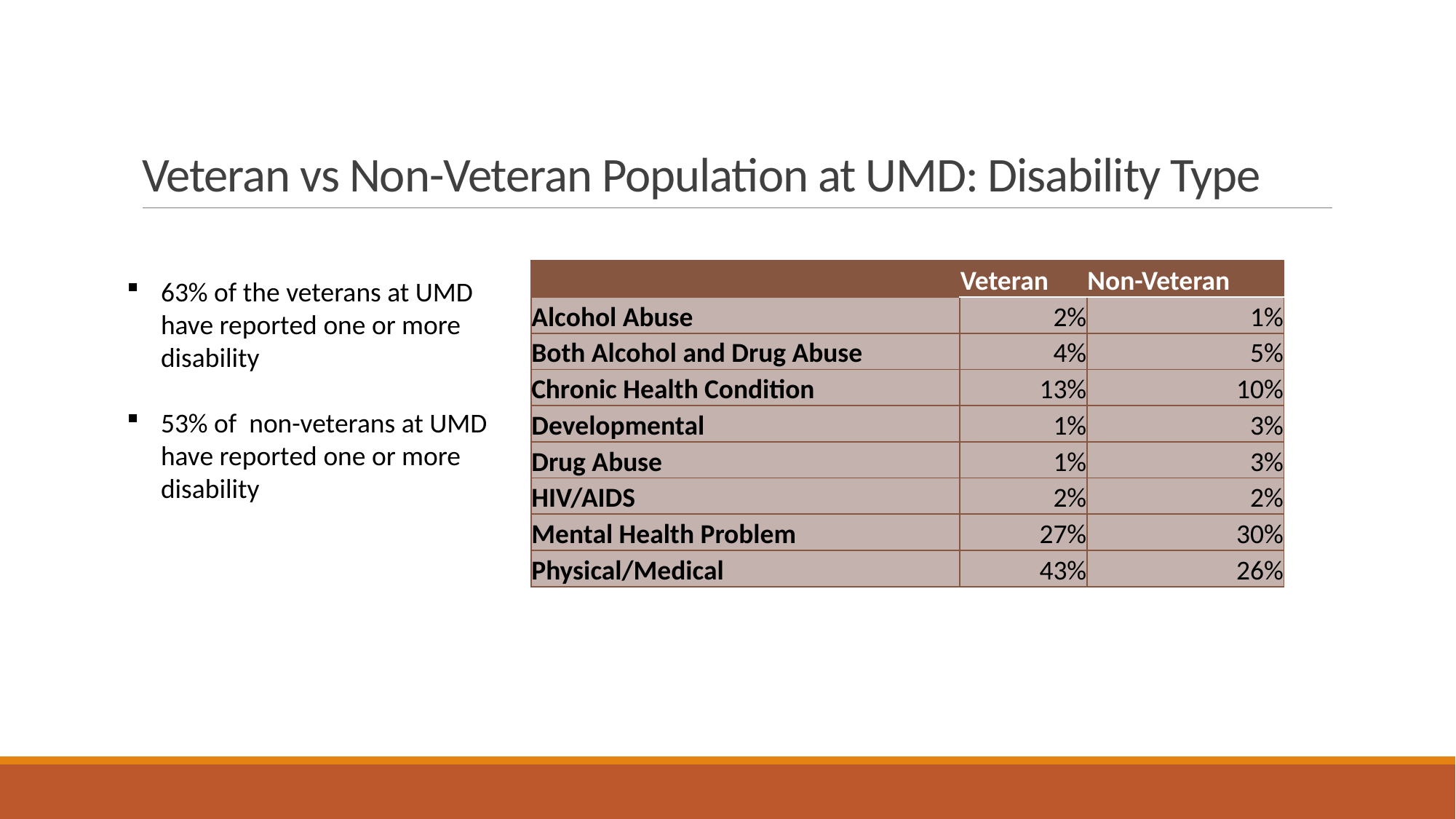

# Veteran vs Non-Veteran Population at UMD: Disability Type

63% of the veterans at UMD have reported one or more disability

53% of  non-veterans at UMD have reported one or more disability

|  | Veteran | Non-Veteran |
| --- | --- | --- |
| Alcohol Abuse | 2% | 1% |
| Both Alcohol and Drug Abuse | 4% | 5% |
| Chronic Health Condition | 13% | 10% |
| Developmental | 1% | 3% |
| Drug Abuse | 1% | 3% |
| HIV/AIDS | 2% | 2% |
| Mental Health Problem | 27% | 30% |
| Physical/Medical | 43% | 26% |